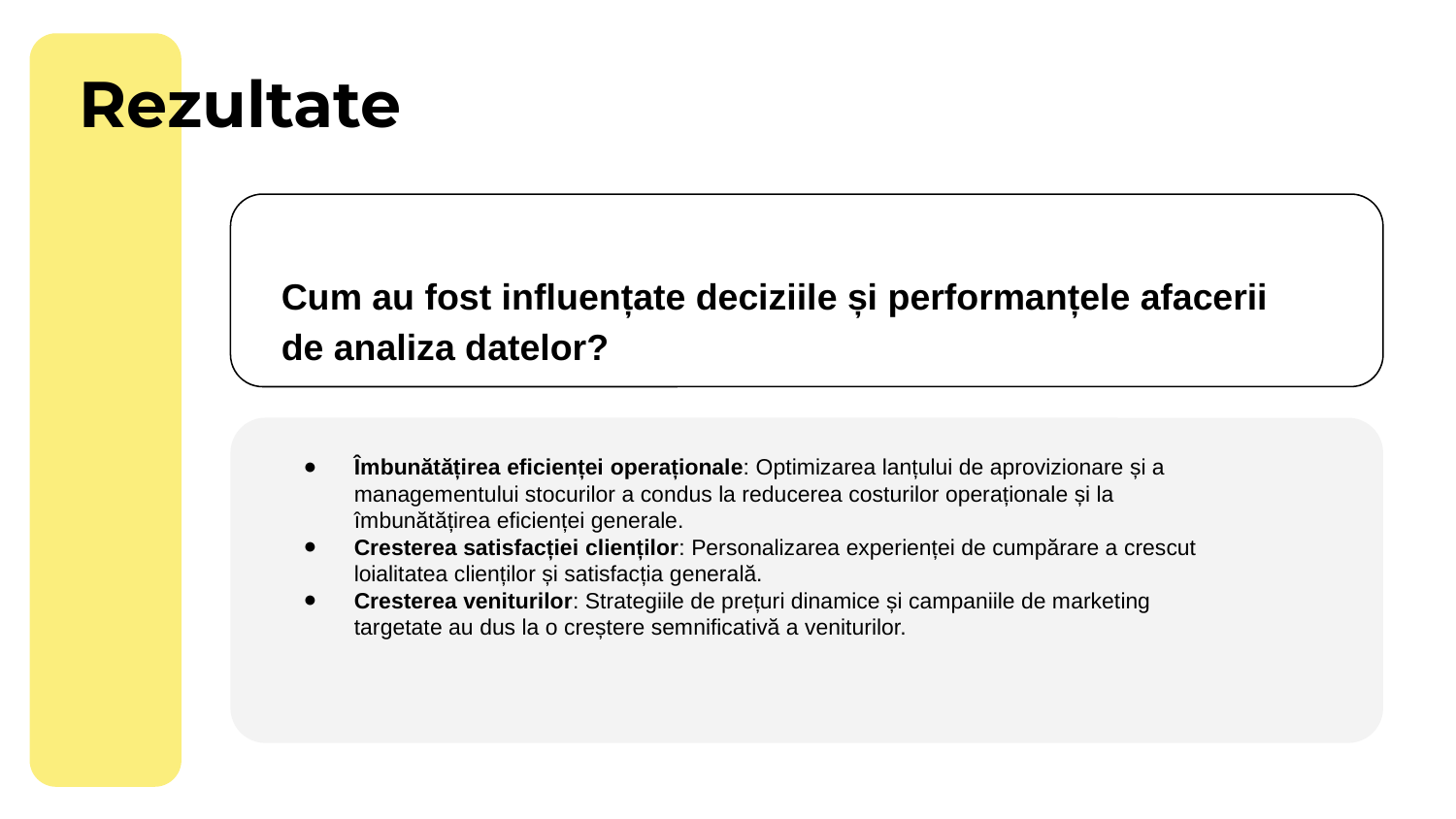

Rezultate

Cum au fost influențate deciziile și performanțele afacerii de analiza datelor?

Îmbunătățirea eficienței operaționale: Optimizarea lanțului de aprovizionare și a managementului stocurilor a condus la reducerea costurilor operaționale și la îmbunătățirea eficienței generale.
Cresterea satisfacției clienților: Personalizarea experienței de cumpărare a crescut loialitatea clienților și satisfacția generală.
Cresterea veniturilor: Strategiile de prețuri dinamice și campaniile de marketing targetate au dus la o creștere semnificativă a veniturilor.